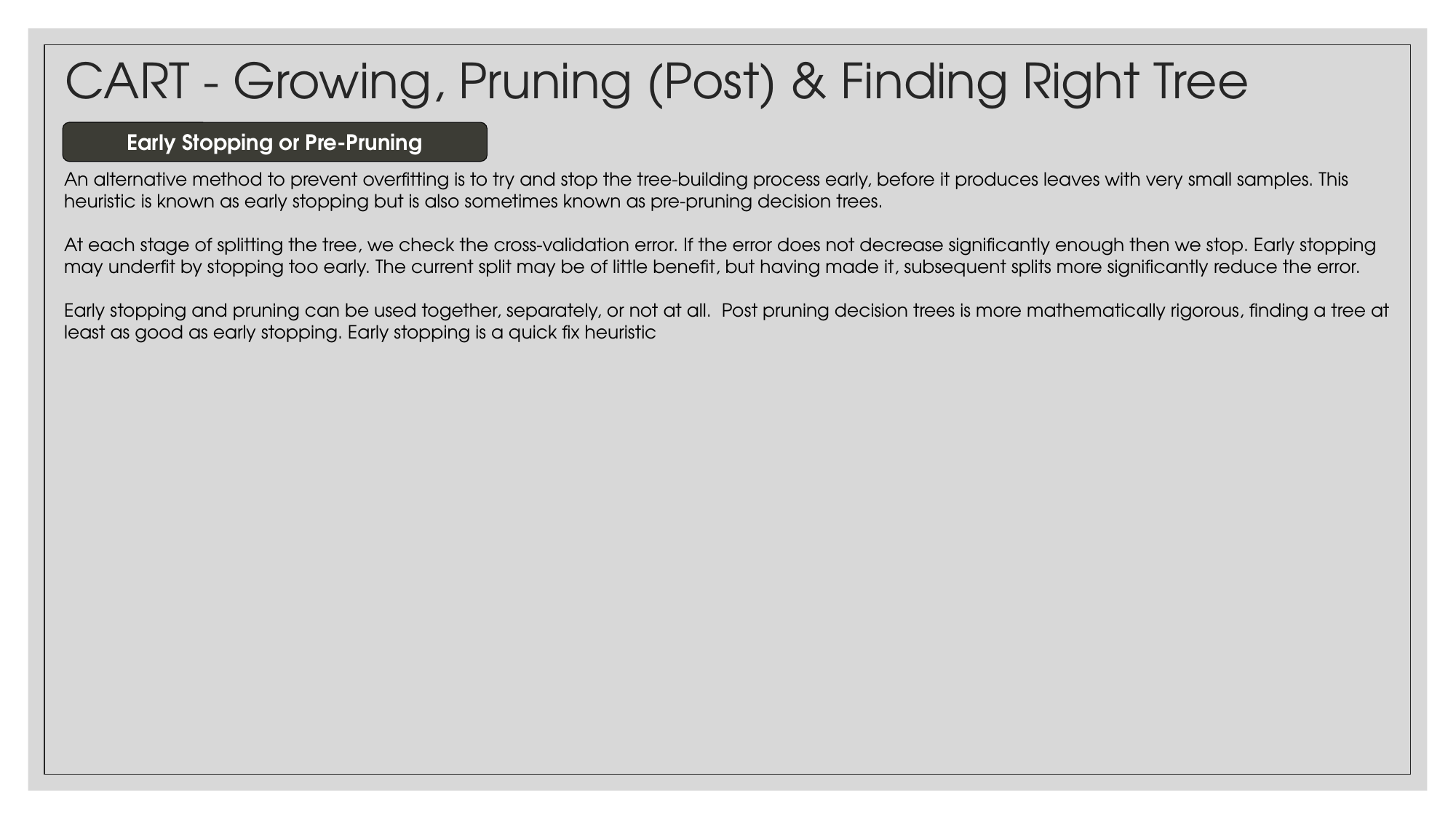

# CART - Growing, Pruning (Post) & Finding Right Tree
Early Stopping or Pre-Pruning
An alternative method to prevent overfitting is to try and stop the tree-building process early, before it produces leaves with very small samples. This heuristic is known as early stopping but is also sometimes known as pre-pruning decision trees.

At each stage of splitting the tree, we check the cross-validation error. If the error does not decrease significantly enough then we stop. Early stopping may underfit by stopping too early. The current split may be of little benefit, but having made it, subsequent splits more significantly reduce the error.

Early stopping and pruning can be used together, separately, or not at all.  Post pruning decision trees is more mathematically rigorous, finding a tree at least as good as early stopping. Early stopping is a quick fix heuristic